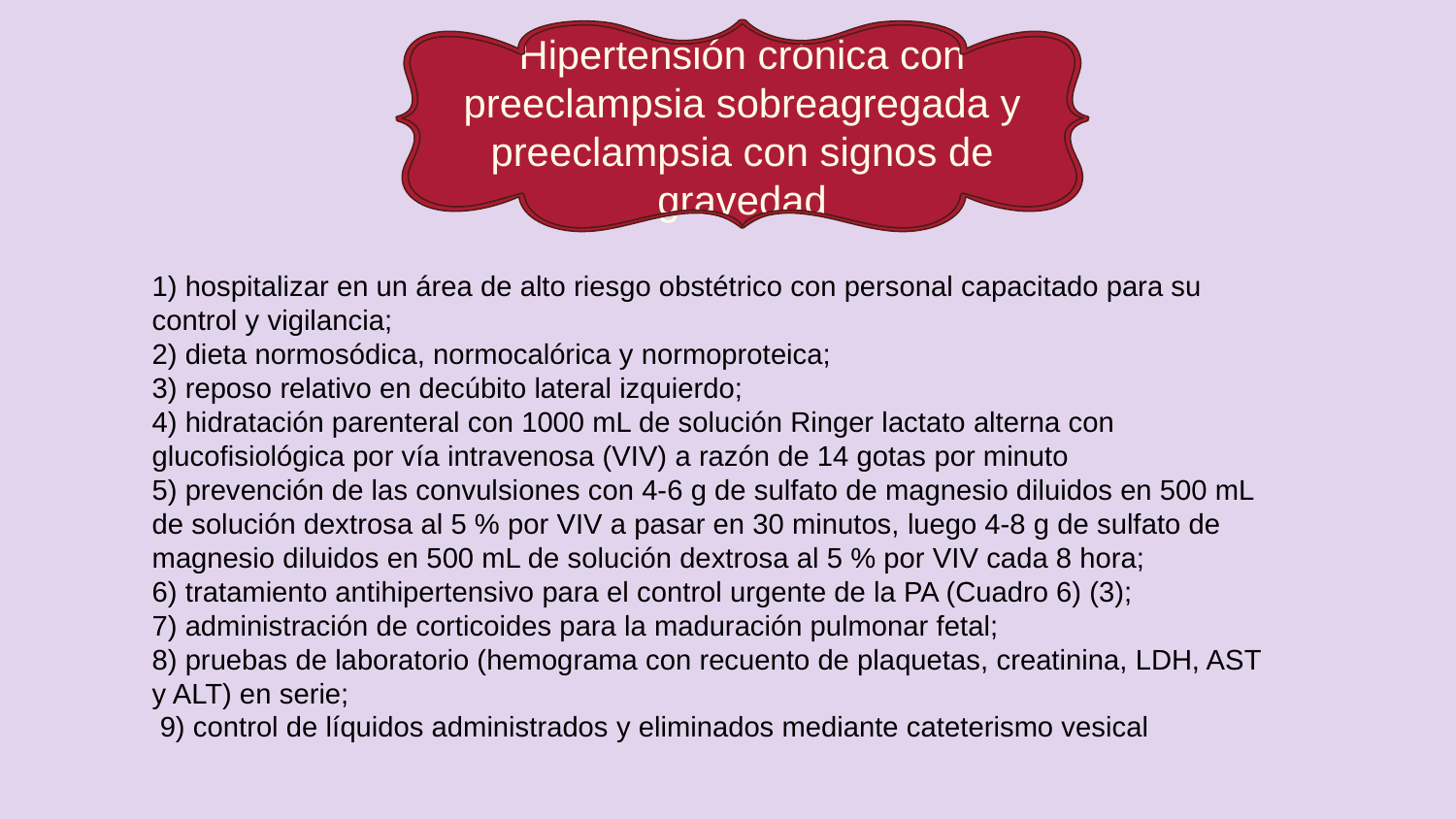

Hipertensión crónica con preeclampsia sobreagregada y preeclampsia con signos de gravedad
1) hospitalizar en un área de alto riesgo obstétrico con personal capacitado para su control y vigilancia;
2) dieta normosódica, normocalórica y normoproteica;
3) reposo relativo en decúbito lateral izquierdo;
4) hidratación parenteral con 1000 mL de solución Ringer lactato alterna con glucofisiológica por vía intravenosa (VIV) a razón de 14 gotas por minuto
5) prevención de las convulsiones con 4-6 g de sulfato de magnesio diluidos en 500 mL de solución dextrosa al 5 % por VIV a pasar en 30 minutos, luego 4-8 g de sulfato de magnesio diluidos en 500 mL de solución dextrosa al 5 % por VIV cada 8 hora;
6) tratamiento antihipertensivo para el control urgente de la PA (Cuadro 6) (3);
7) administración de corticoides para la maduración pulmonar fetal;
8) pruebas de laboratorio (hemograma con recuento de plaquetas, creatinina, LDH, AST y ALT) en serie;
 9) control de líquidos administrados y eliminados mediante cateterismo vesical